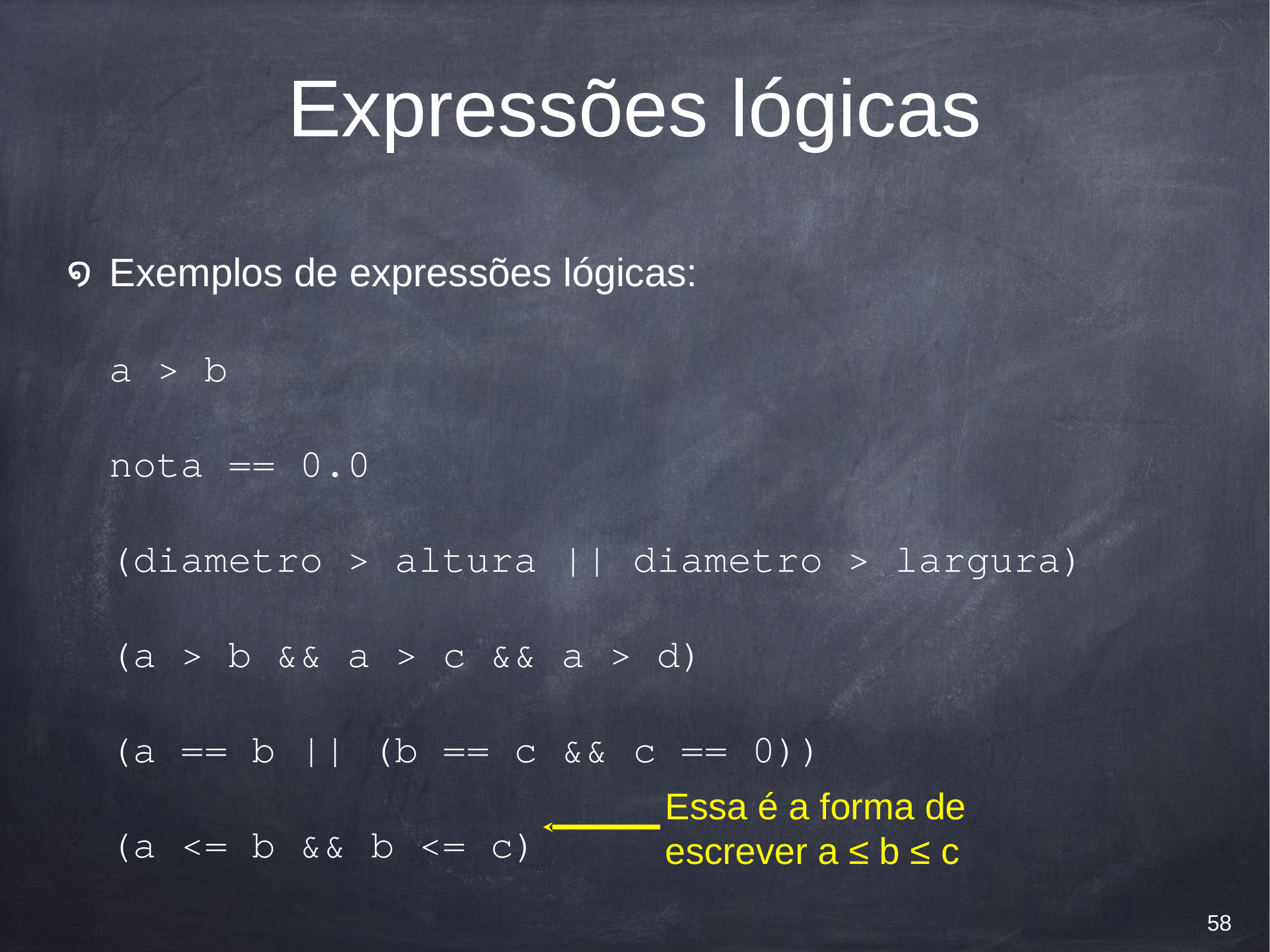

# Expressões lógicas
Exemplos de expressões lógicas:
a > b
nota == 0.0
(diametro > altura || diametro > largura)
(a > b && a > c && a > d)
(a == b || (b == c && c == 0))
(a <= b && b <= c)
Essa é a forma de escrever a ≤ b ≤ c
58